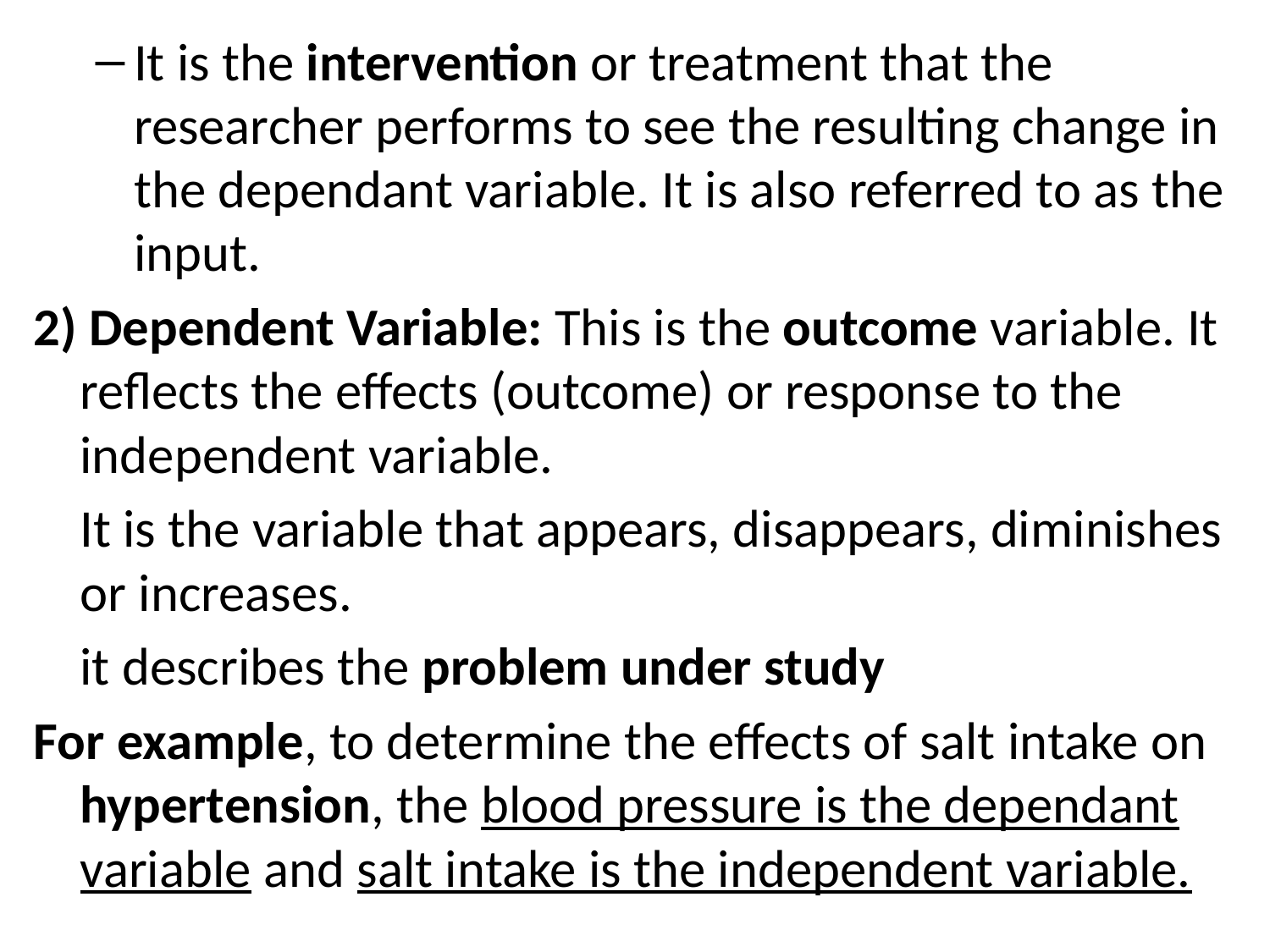

It is the intervention or treatment that the researcher performs to see the resulting change in the dependant variable. It is also referred to as the input.
2) Dependent Variable: This is the outcome variable. It reflects the effects (outcome) or response to the independent variable.
	It is the variable that appears, disappears, diminishes or increases.
	it describes the problem under study
For example, to determine the effects of salt intake on hypertension, the blood pressure is the dependant variable and salt intake is the independent variable.